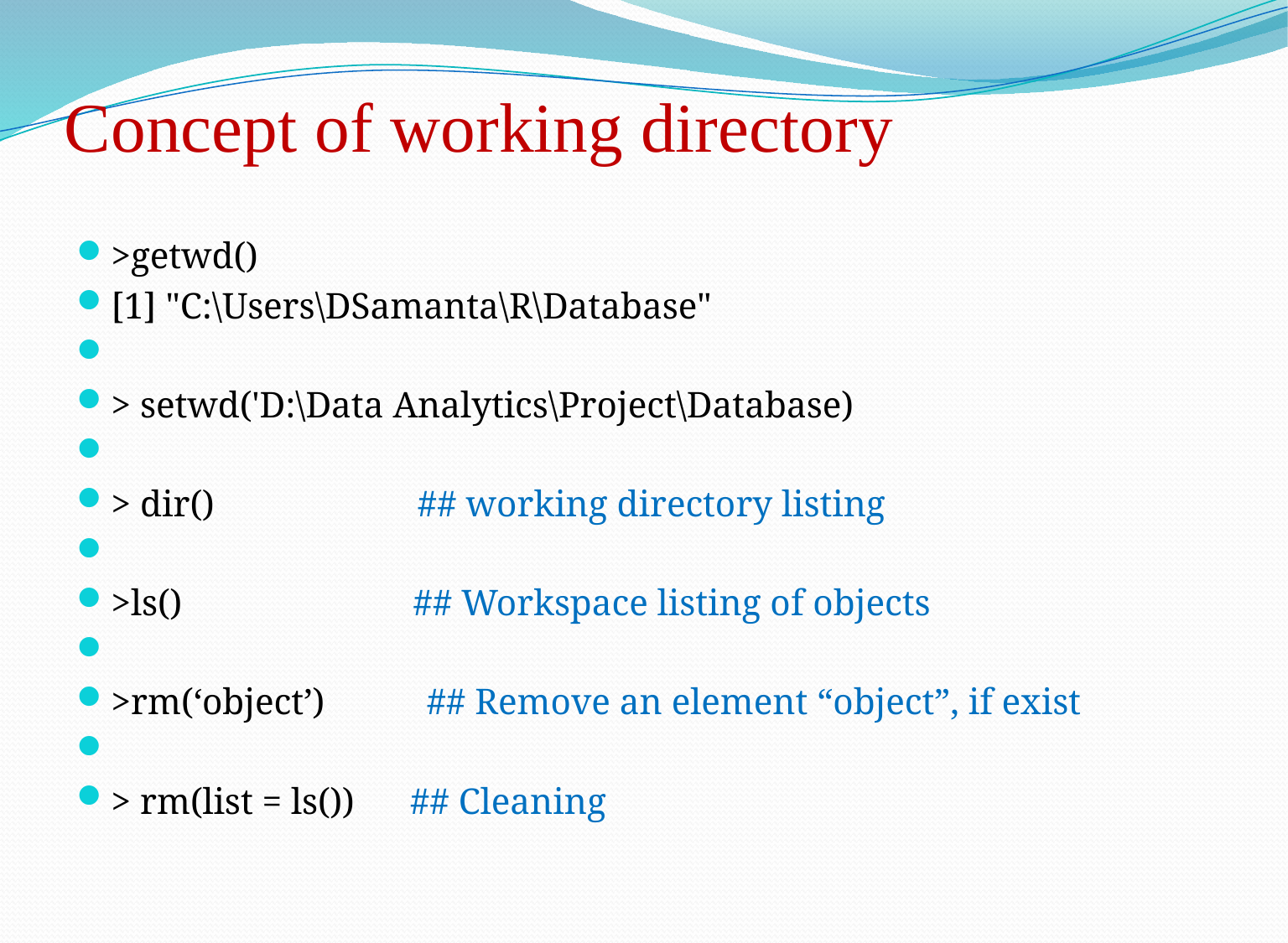

# Concept of working directory
>getwd()
[1] "C:\Users\DSamanta\R\Database"

> setwd('D:\Data Analytics\Project\Database)

> dir()                      ## working directory listing

>ls()                         ## Workspace listing of objects

>rm(‘object’)           ## Remove an element “object”, if exist

> rm(list = ls())      ## Cleaning